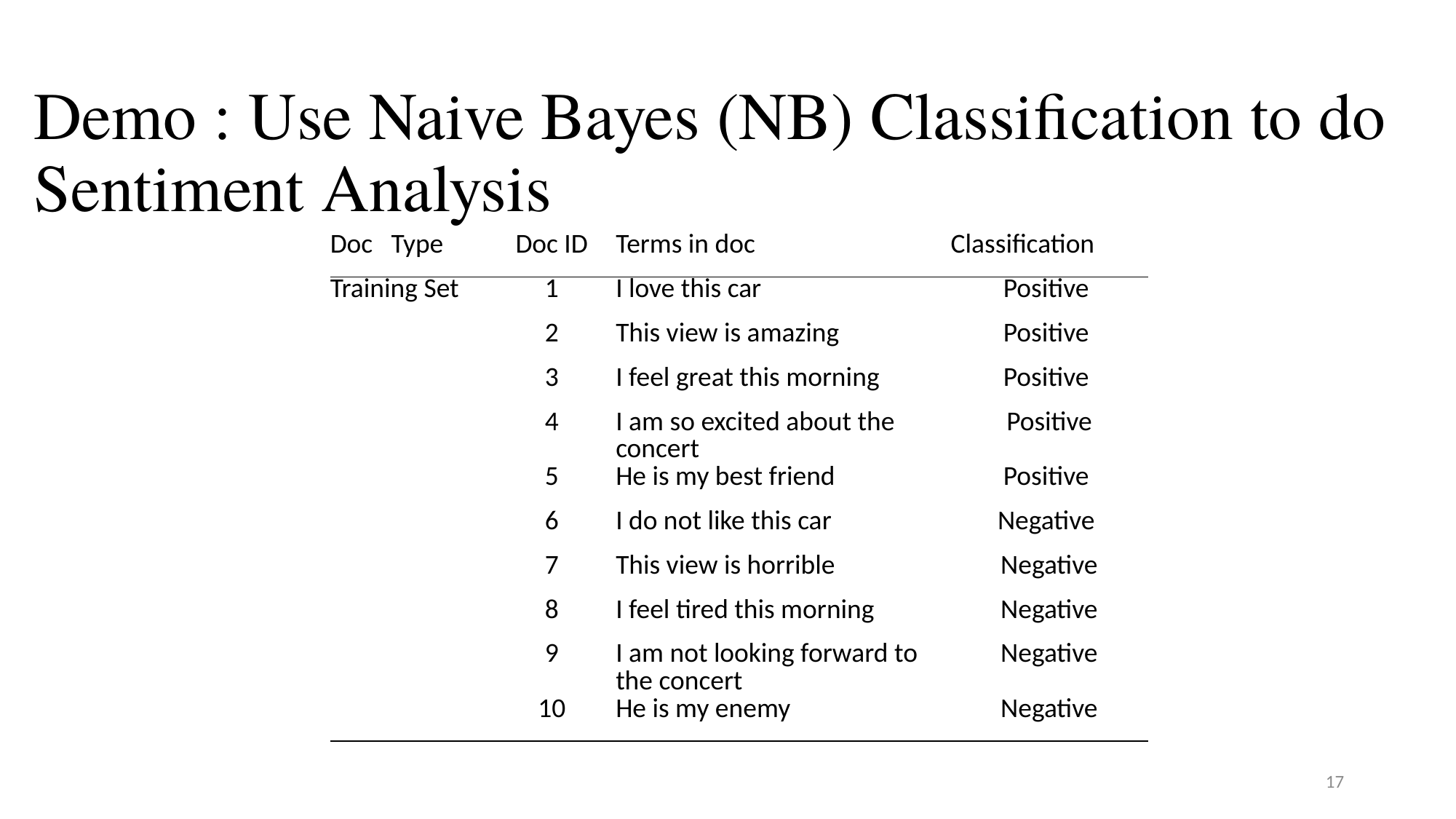

# Demo : Use Naive Bayes (NB) Classification to do Sentiment Analysis
| Doc Type | Doc ID | Terms in doc | Classification |
| --- | --- | --- | --- |
| Training Set | 1 | I love this car | Positive |
|  | 2 | This view is amazing | Positive |
|  | 3 | I feel great this morning | Positive |
|  | 4 | I am so excited about the concert | Positive |
|  | 5 | He is my best friend | Positive |
|  | 6 | I do not like this car | Negative |
|  | 7 | This view is horrible | Negative |
|  | 8 | I feel tired this morning | Negative |
|  | 9 | I am not looking forward to the concert | Negative |
|  | 10 | He is my enemy | Negative |
|  |  |  |  |
17